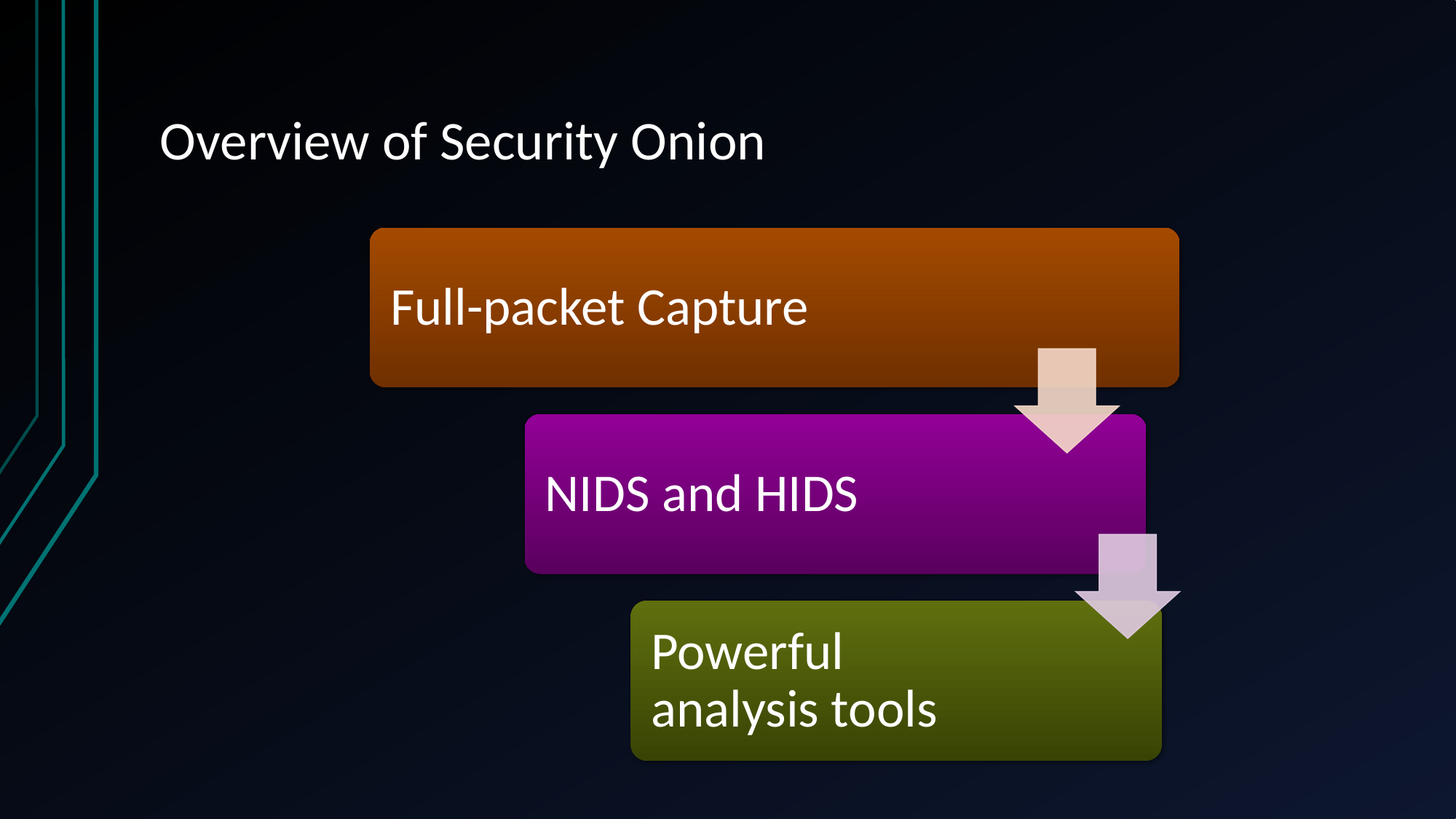

# Overview of Security Onion

Full-packet Capture

NIDS and HIDS

Powerful analysis tools